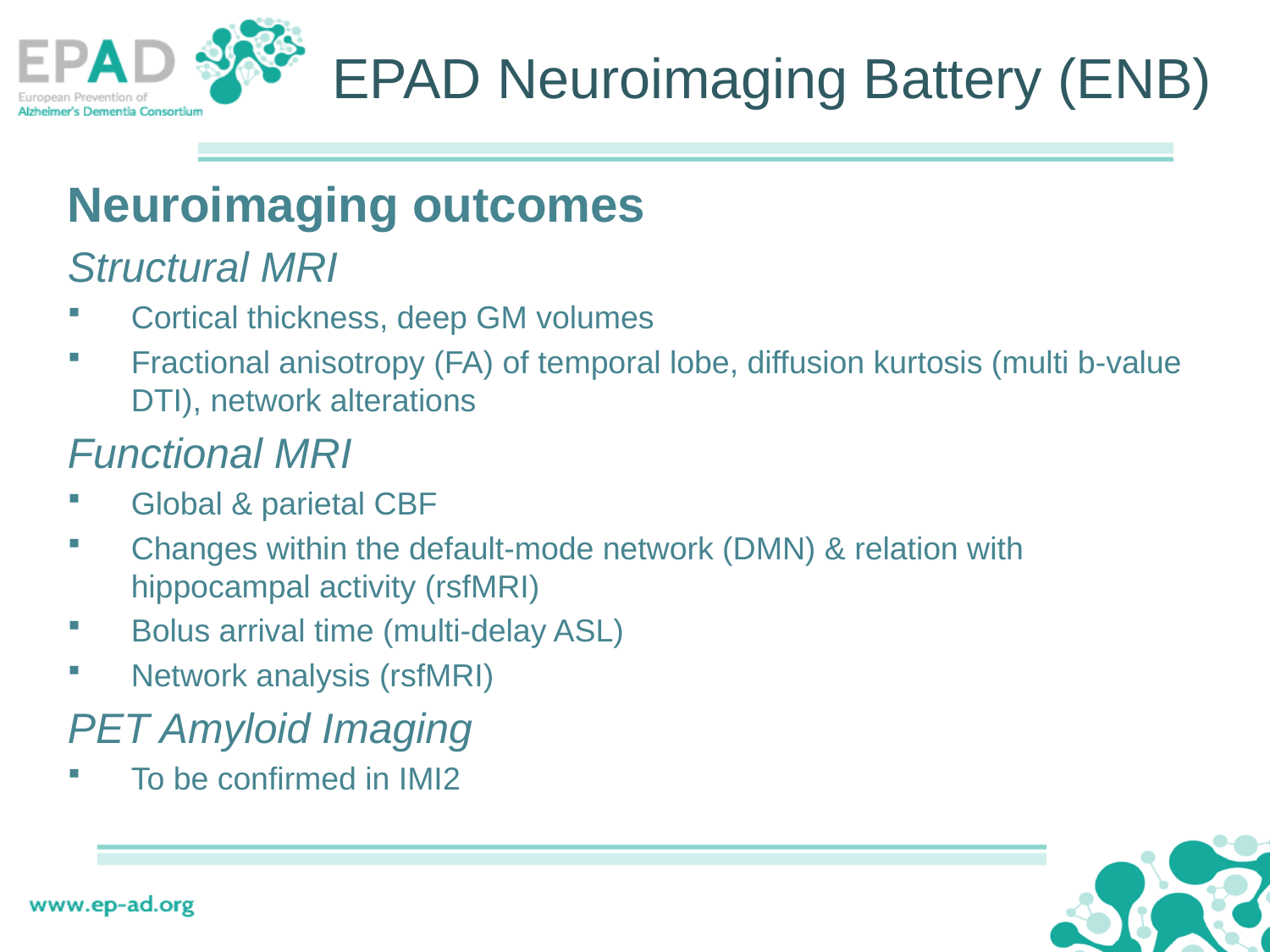

# EPAD Neuroimaging Battery (ENB)
Neuroimaging outcomes
Structural MRI
Cortical thickness, deep GM volumes
Fractional anisotropy (FA) of temporal lobe, diffusion kurtosis (multi b-value DTI), network alterations
Functional MRI
Global & parietal CBF
Changes within the default-mode network (DMN) & relation with hippocampal activity (rsfMRI)
Bolus arrival time (multi-delay ASL)
Network analysis (rsfMRI)
PET Amyloid Imaging
To be confirmed in IMI2